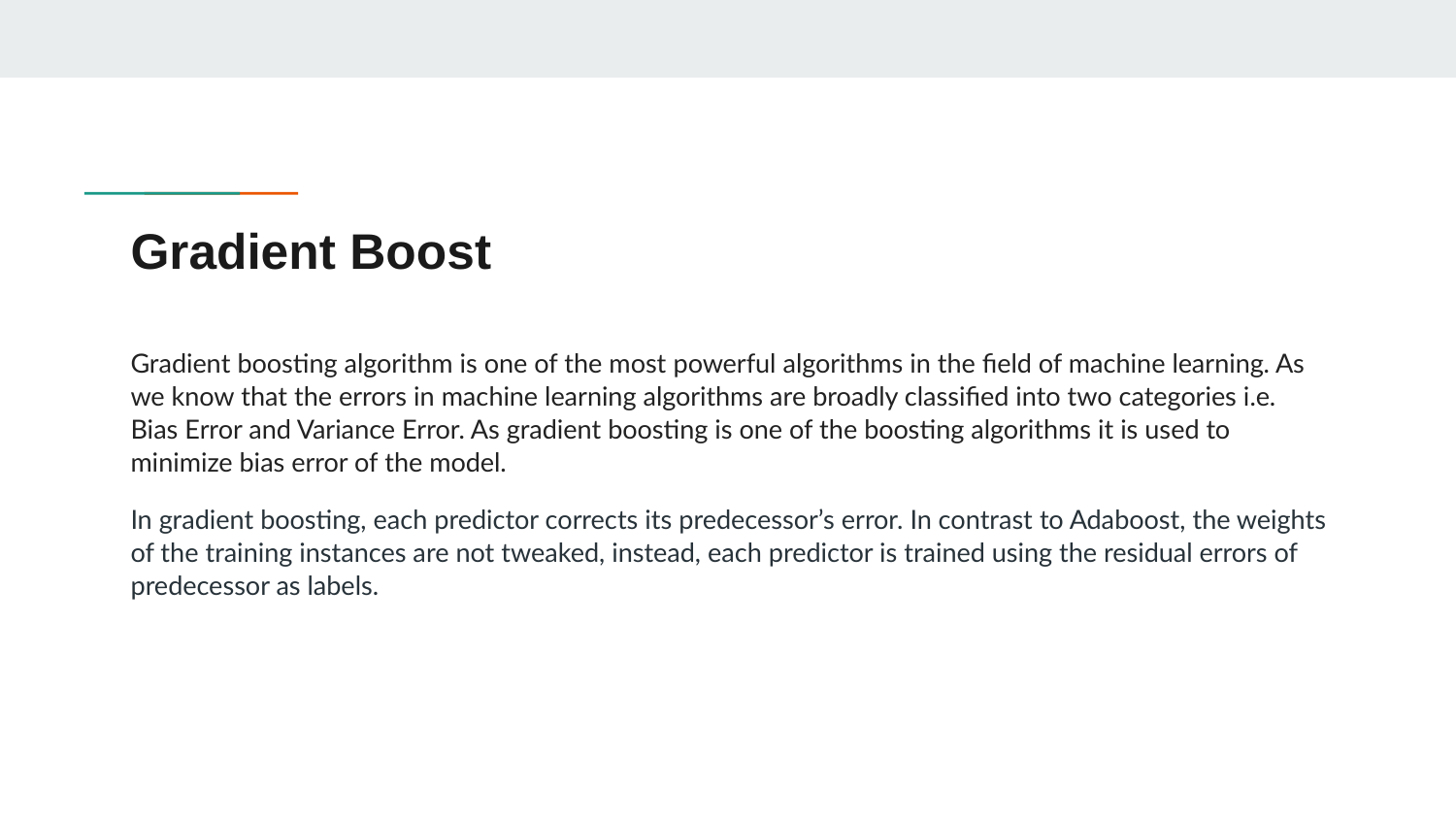

# Gradient Boost
Gradient boosting algorithm is one of the most powerful algorithms in the field of machine learning. As we know that the errors in machine learning algorithms are broadly classified into two categories i.e. Bias Error and Variance Error. As gradient boosting is one of the boosting algorithms it is used to minimize bias error of the model.
In gradient boosting, each predictor corrects its predecessor’s error. In contrast to Adaboost, the weights of the training instances are not tweaked, instead, each predictor is trained using the residual errors of predecessor as labels.